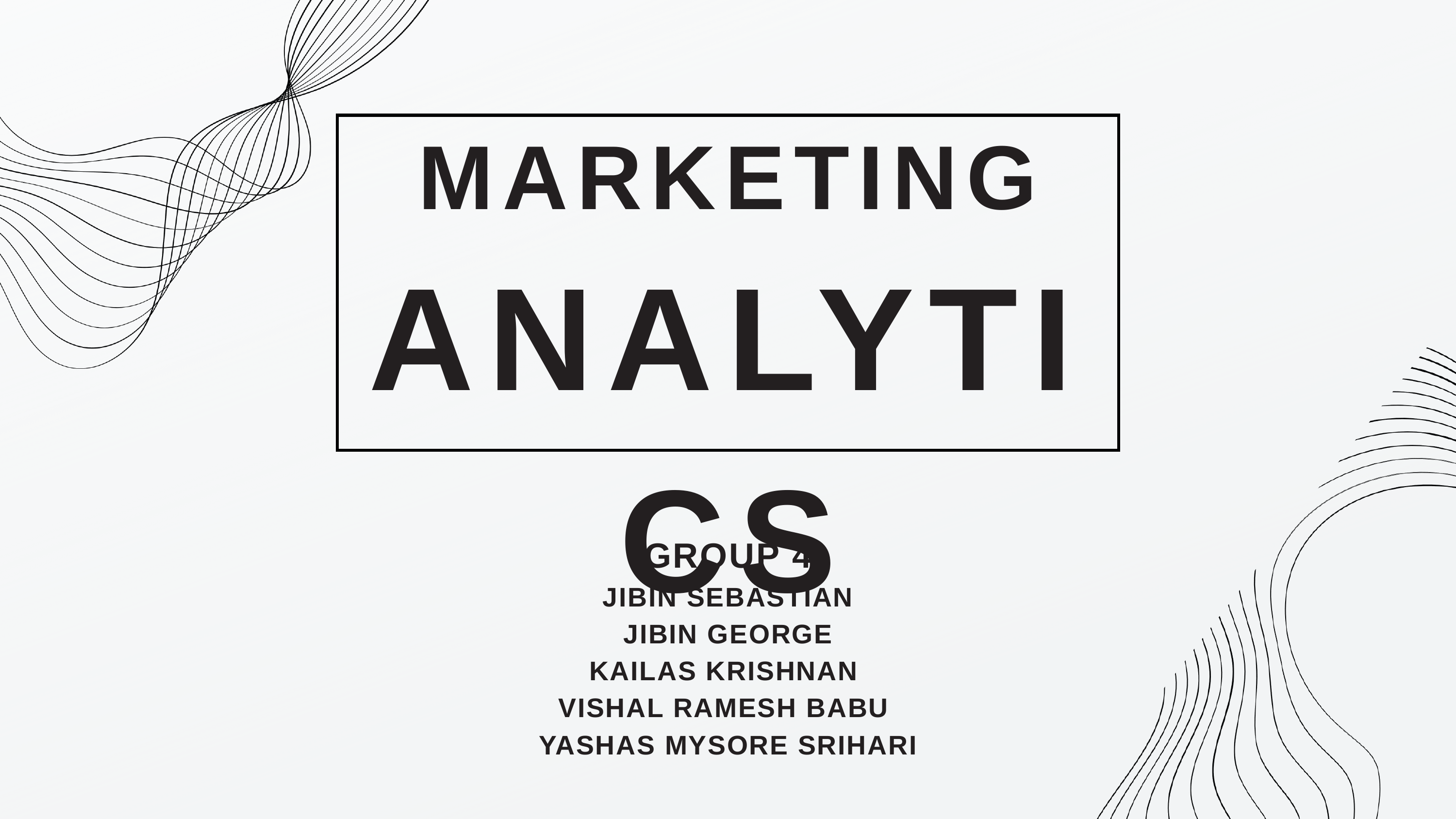

MARKETING

ANALYTICS

GROUP 4
JIBIN SEBASTIAN
JIBIN GEORGE
KAILAS KRISHNAN
VISHAL RAMESH BABU
YASHAS MYSORE SRIHARI